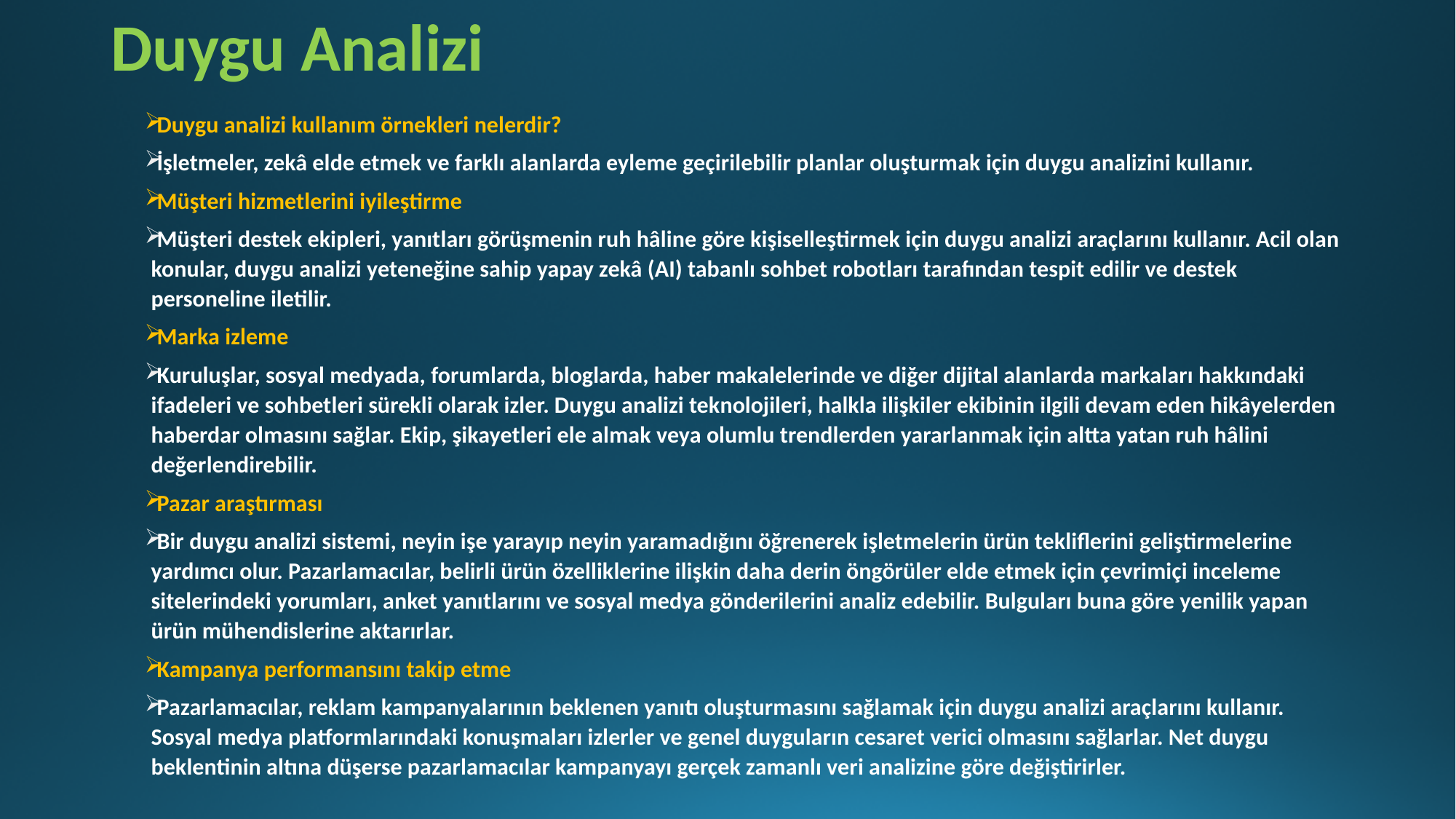

# Duygu Analizi
Duygu analizi kullanım örnekleri nelerdir?
İşletmeler, zekâ elde etmek ve farklı alanlarda eyleme geçirilebilir planlar oluşturmak için duygu analizini kullanır.
Müşteri hizmetlerini iyileştirme
Müşteri destek ekipleri, yanıtları görüşmenin ruh hâline göre kişiselleştirmek için duygu analizi araçlarını kullanır. Acil olan konular, duygu analizi yeteneğine sahip yapay zekâ (AI) tabanlı sohbet robotları tarafından tespit edilir ve destek personeline iletilir.
Marka izleme
Kuruluşlar, sosyal medyada, forumlarda, bloglarda, haber makalelerinde ve diğer dijital alanlarda markaları hakkındaki ifadeleri ve sohbetleri sürekli olarak izler. Duygu analizi teknolojileri, halkla ilişkiler ekibinin ilgili devam eden hikâyelerden haberdar olmasını sağlar. Ekip, şikayetleri ele almak veya olumlu trendlerden yararlanmak için altta yatan ruh hâlini değerlendirebilir.
Pazar araştırması
Bir duygu analizi sistemi, neyin işe yarayıp neyin yaramadığını öğrenerek işletmelerin ürün tekliflerini geliştirmelerine yardımcı olur. Pazarlamacılar, belirli ürün özelliklerine ilişkin daha derin öngörüler elde etmek için çevrimiçi inceleme sitelerindeki yorumları, anket yanıtlarını ve sosyal medya gönderilerini analiz edebilir. Bulguları buna göre yenilik yapan ürün mühendislerine aktarırlar.
Kampanya performansını takip etme
Pazarlamacılar, reklam kampanyalarının beklenen yanıtı oluşturmasını sağlamak için duygu analizi araçlarını kullanır. Sosyal medya platformlarındaki konuşmaları izlerler ve genel duyguların cesaret verici olmasını sağlarlar. Net duygu beklentinin altına düşerse pazarlamacılar kampanyayı gerçek zamanlı veri analizine göre değiştirirler.